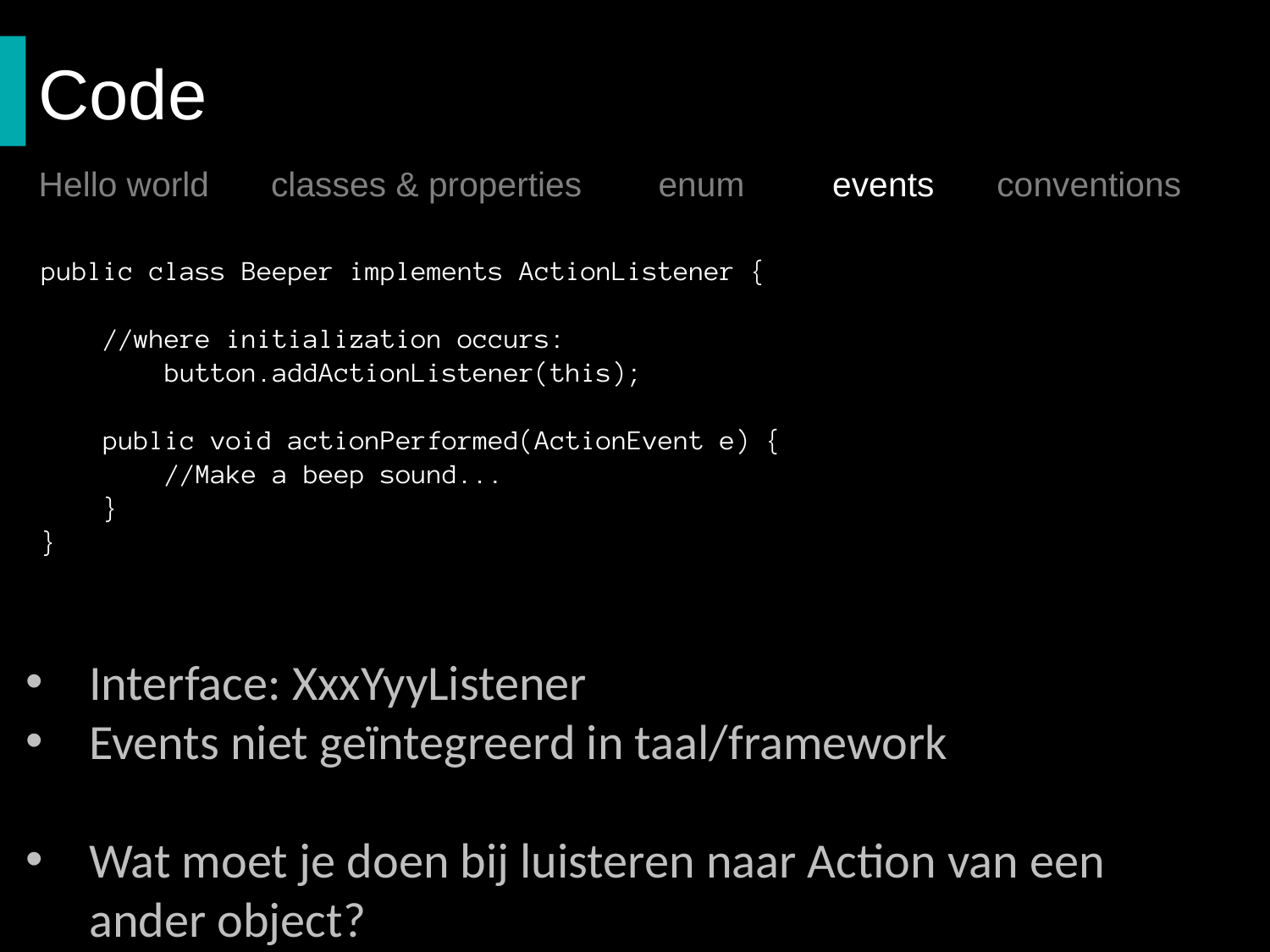

# Code
Hello world	classes & properties 	enum	  events	   conventions
public class Beeper implements ActionListener {
    //where initialization occurs:
        button.addActionListener(this);
    public void actionPerformed(ActionEvent e) {
        //Make a beep sound...
    }
}
Interface: XxxYyyListener
Events niet geïntegreerd in taal/framework

Wat moet je doen bij luisteren naar Action van een ander object?